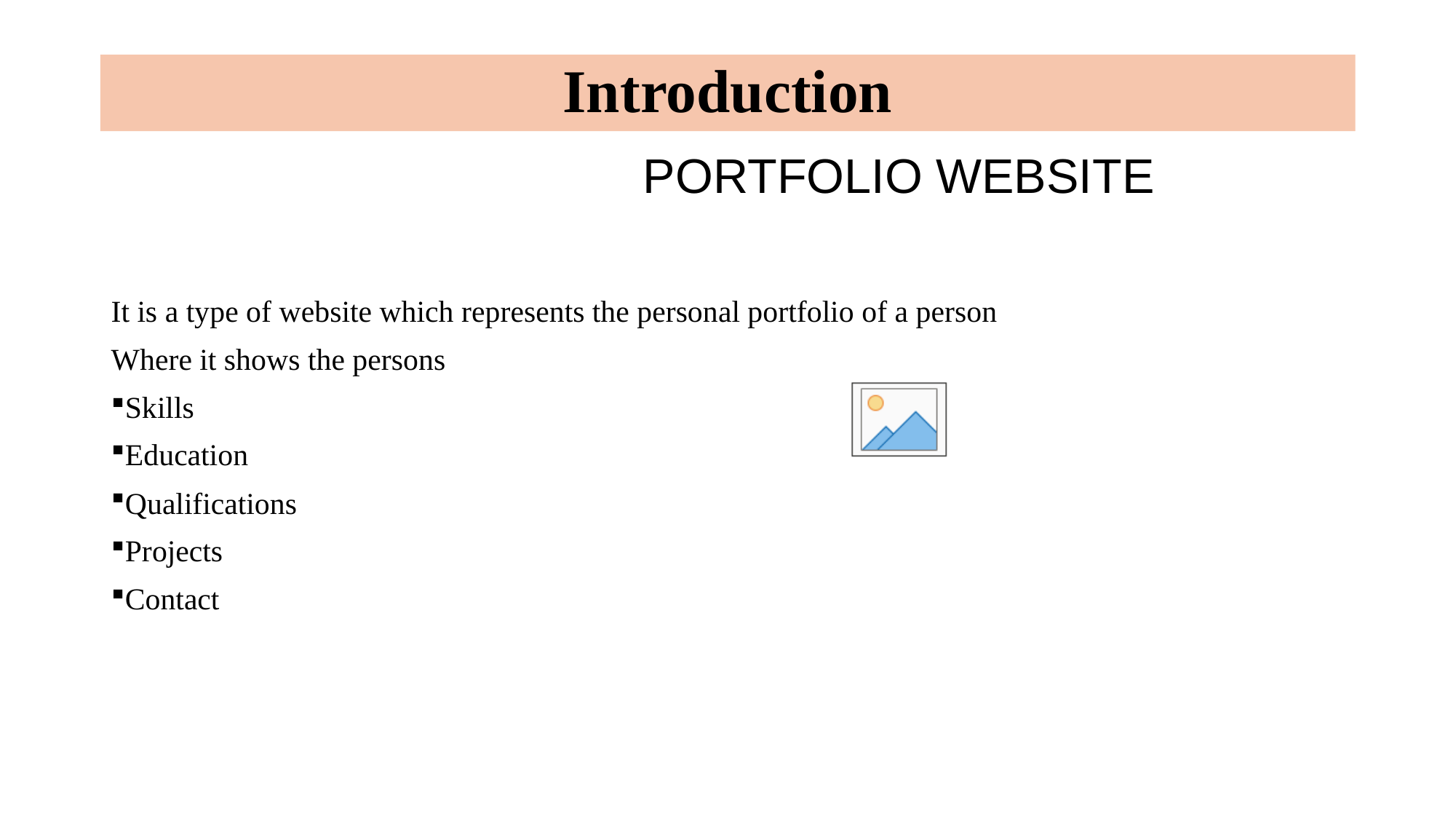

# Introduction
PORTFOLIO WEBSITE

It is a type of website which represents the personal portfolio of a person
Where it shows the persons
Skills
Education
Qualifications
Projects
Contact